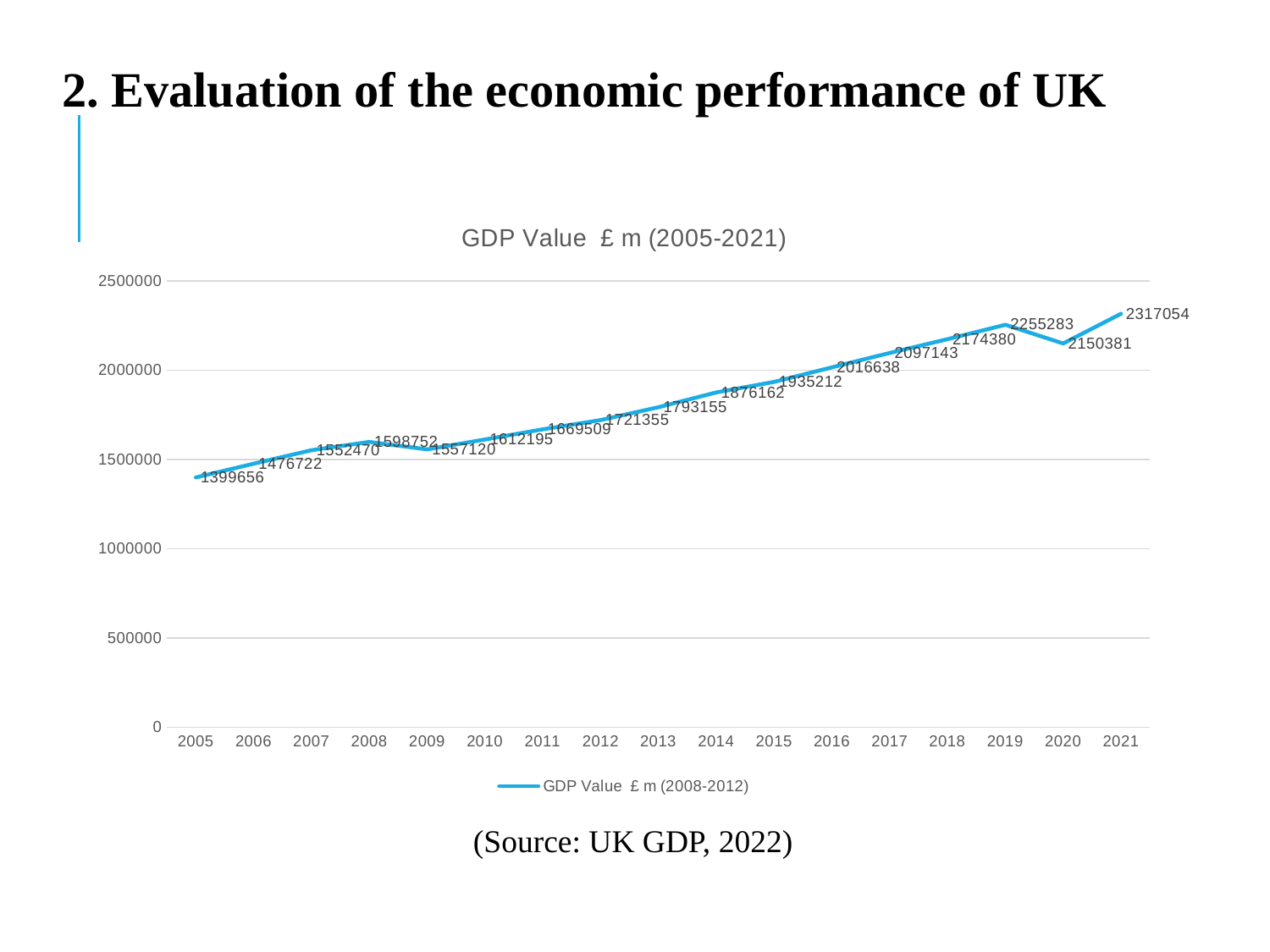

2. Evaluation of the economic performance of UK

### Chart: GDP Value  £ m (2005-2021)

| Category | GDP Value  £ m (2008-2012) |
|---|---|
| 2005 | 1399656.0 |
| 2006 | 1476722.0 |
| 2007 | 1552470.0 |
| 2008 | 1598752.0 |
| 2009 | 1557120.0 |
| 2010 | 1612195.0 |
| 2011 | 1669509.0 |
| 2012 | 1721355.0 |
| 2013 | 1793155.0 |
| 2014 | 1876162.0 |
| 2015 | 1935212.0 |
| 2016 | 2016638.0 |
| 2017 | 2097143.0 |
| 2018 | 2174380.0 |
| 2019 | 2255283.0 |
| 2020 | 2150381.0 |
| 2021 | 2317054.0 |
(Source: UK GDP, 2022)